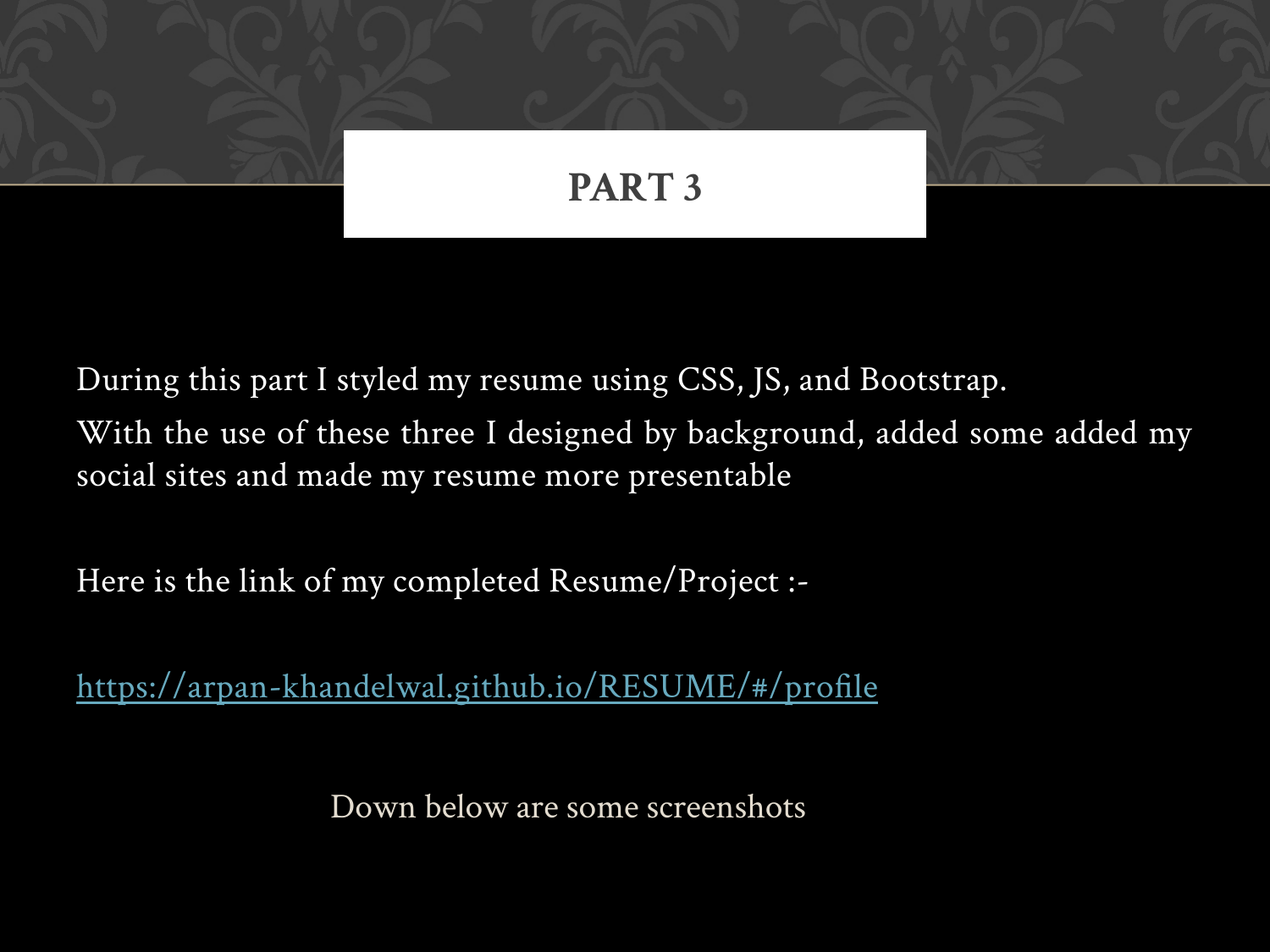

# Part 3
During this part I styled my resume using CSS, JS, and Bootstrap.
With the use of these three I designed by background, added some added my social sites and made my resume more presentable

Here is the link of my completed Resume/Project :-

https://arpan-khandelwal.github.io/RESUME/#/profile

		Down below are some screenshots